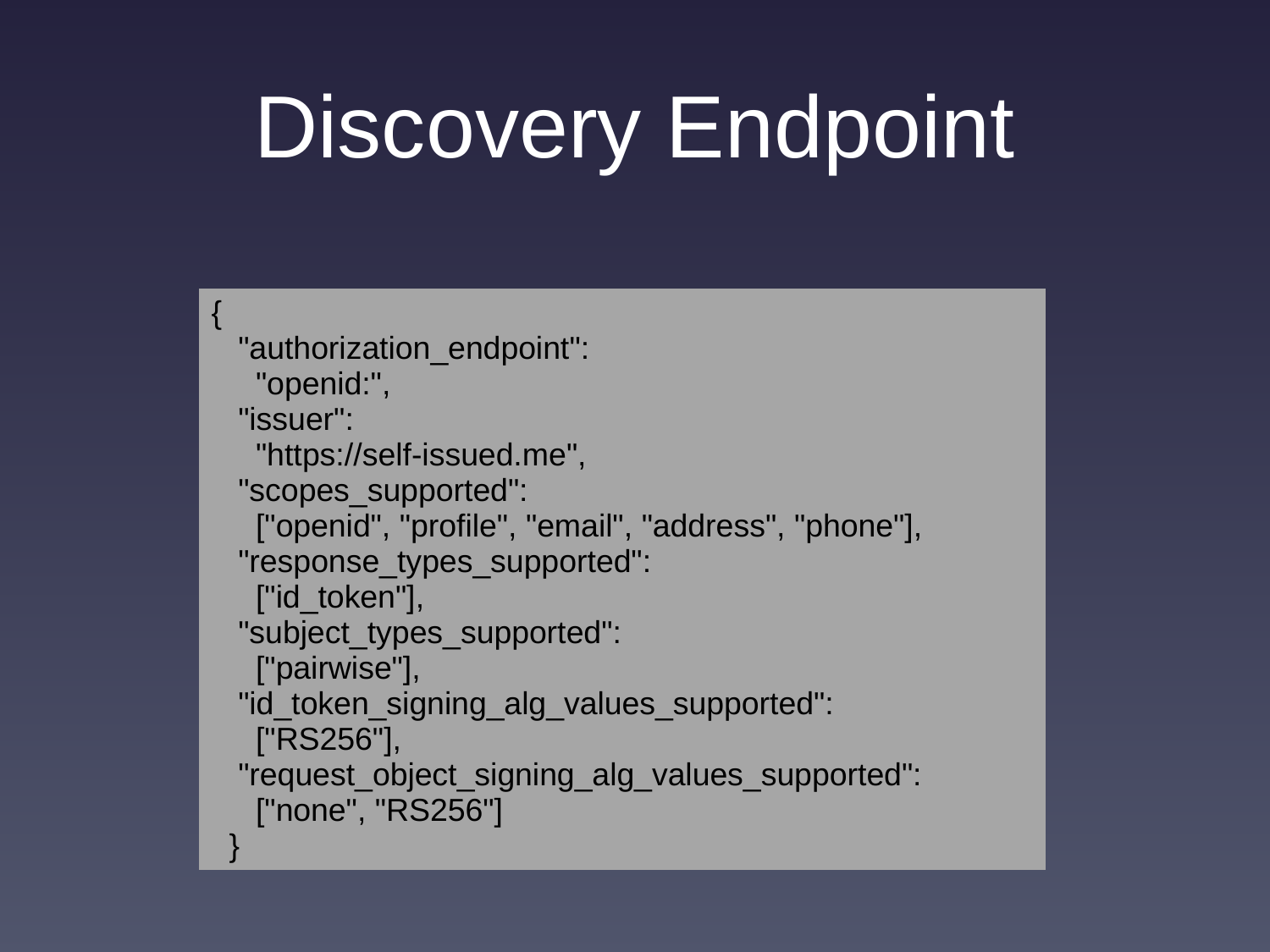

# Discovery Endpoint
| { "authorization\_endpoint": "openid:", "issuer": "https://self-issued.me", "scopes\_supported": ["openid", "profile", "email", "address", "phone"], "response\_types\_supported": ["id\_token"], "subject\_types\_supported": ["pairwise"], "id\_token\_signing\_alg\_values\_supported": ["RS256"], "request\_object\_signing\_alg\_values\_supported": ["none", "RS256"] } |
| --- |